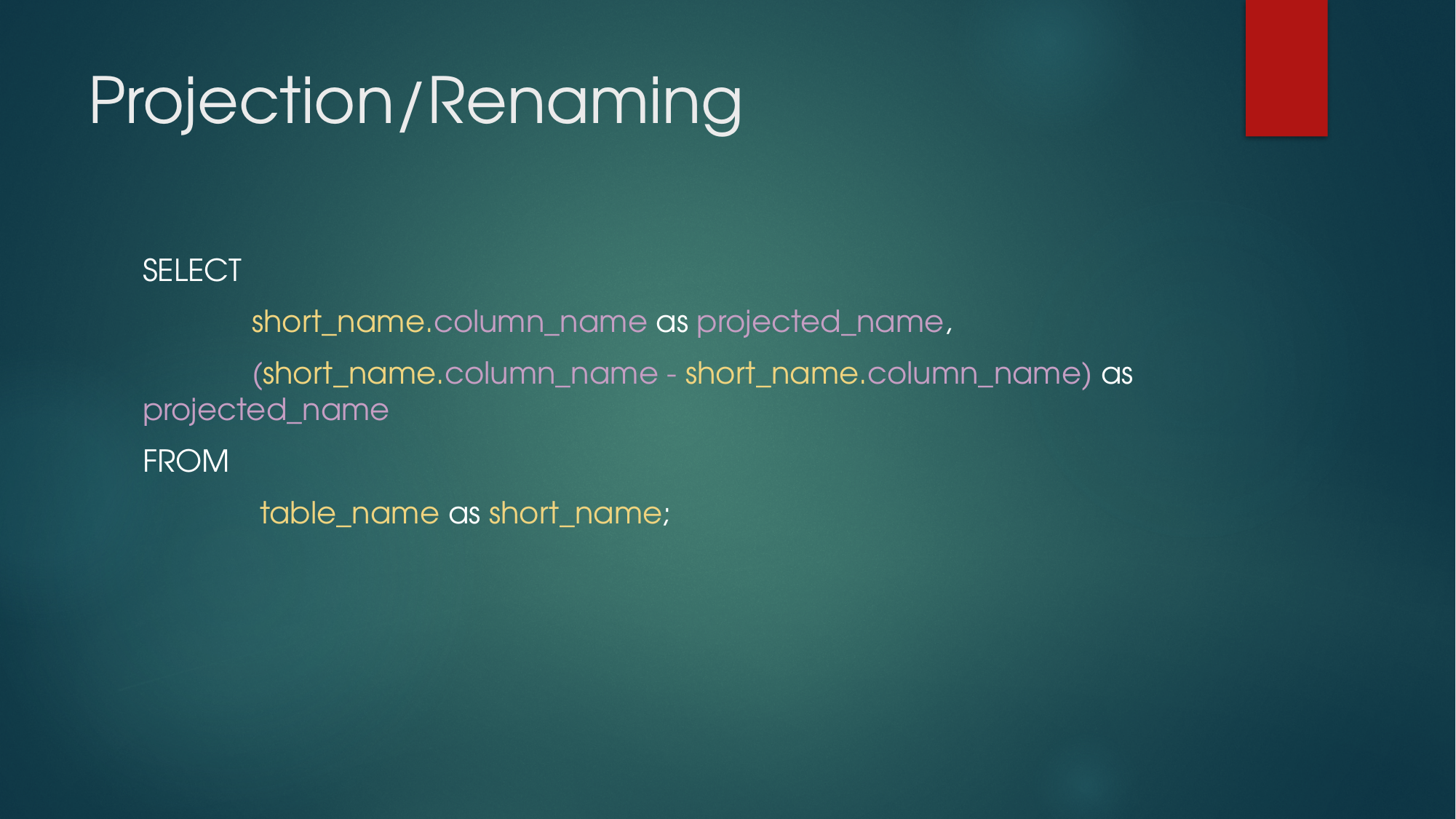

# Projection/Renaming
SELECT
 	short_name.column_name as projected_name,
	(short_name.column_name - short_name.column_name) as projected_name
FROM
	 table_name as short_name;